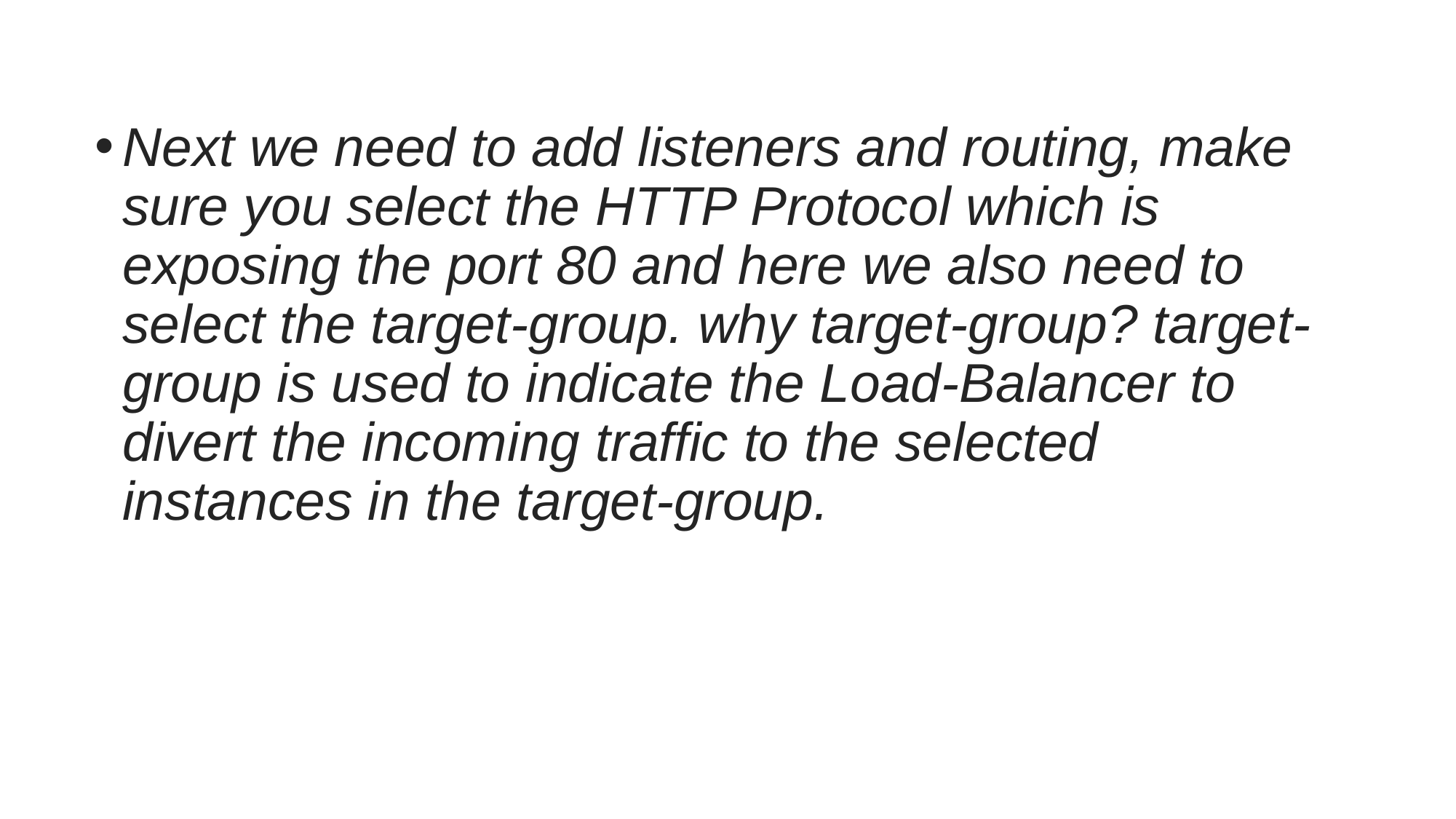

Next we need to add listeners and routing, make sure you select the HTTP Protocol which is exposing the port 80 and here we also need to select the target-group. why target-group? target-group is used to indicate the Load-Balancer to divert the incoming traffic to the selected instances in the target-group.